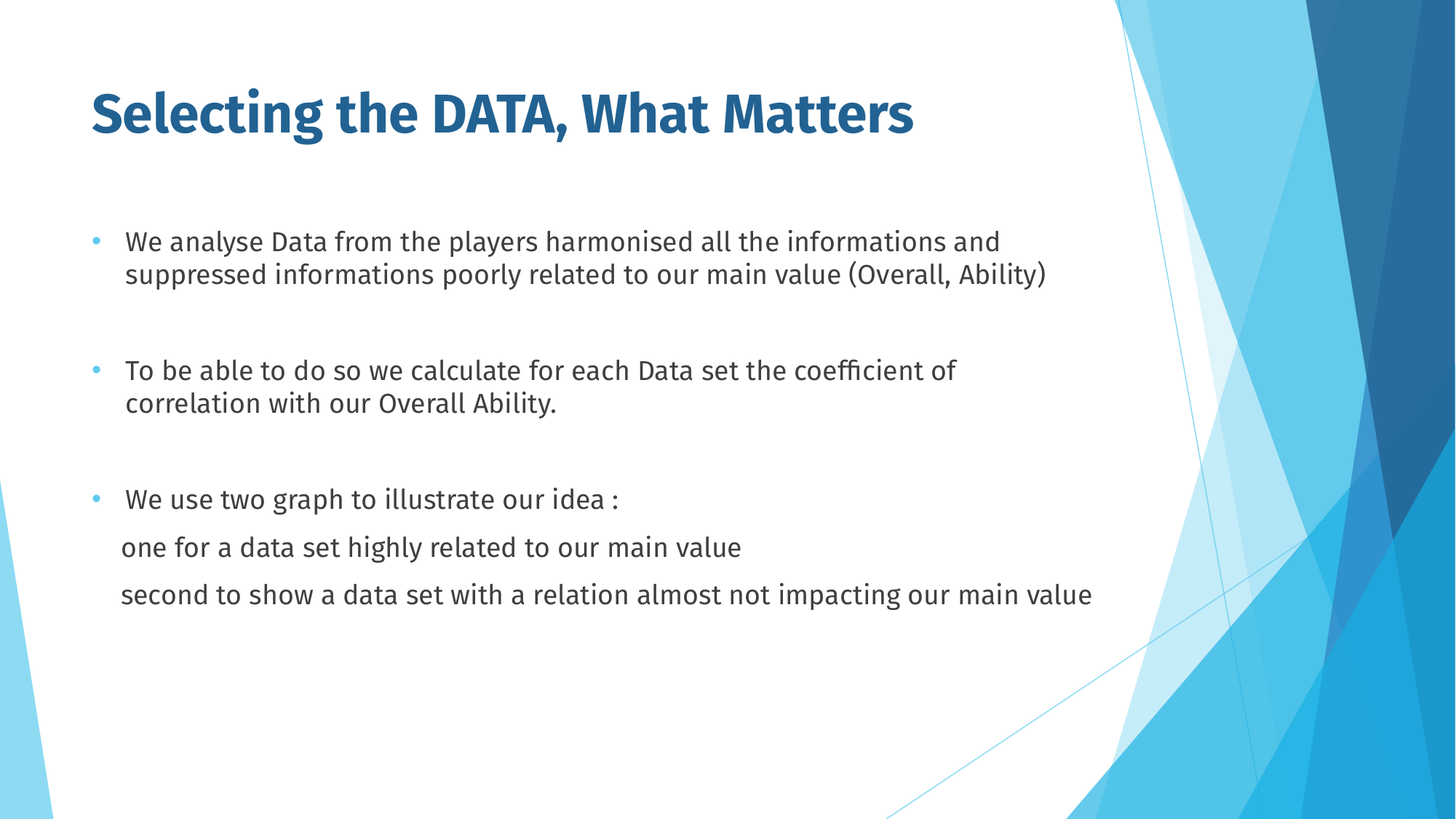

# Selecting the DATA, What Matters
We analyse Data from the players harmonised all the informations and suppressed informations poorly related to our main value (Overall, Ability)

To be able to do so we calculate for each Data set the coefficient of correlation with our Overall Ability.

We use two graph to illustrate our idea :
    one for a data set highly related to our main value
    second to show a data set with a relation almost not impacting our main value